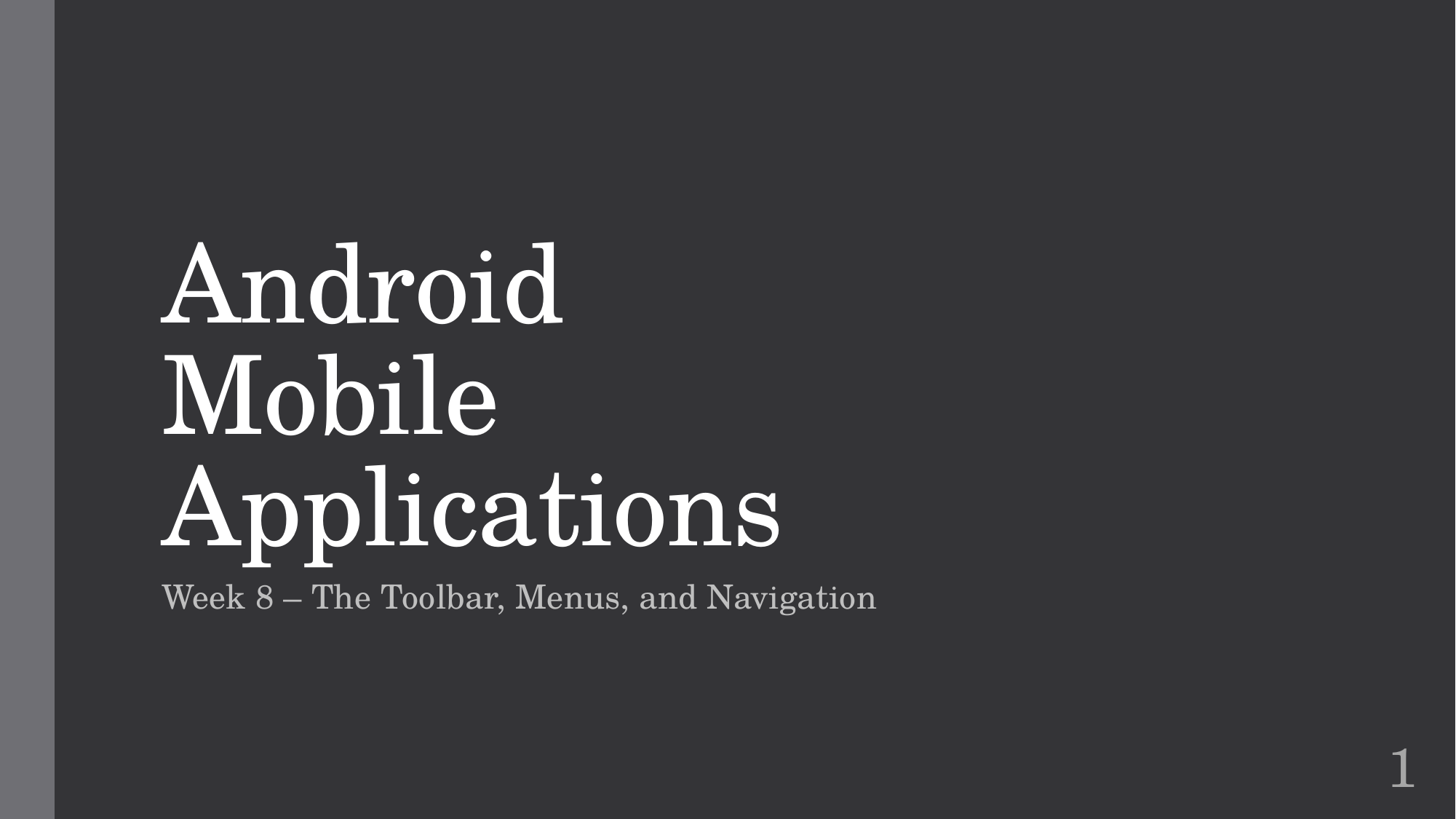

# Android Mobile Applications
Week 8 – The Toolbar, Menus, and Navigation
1